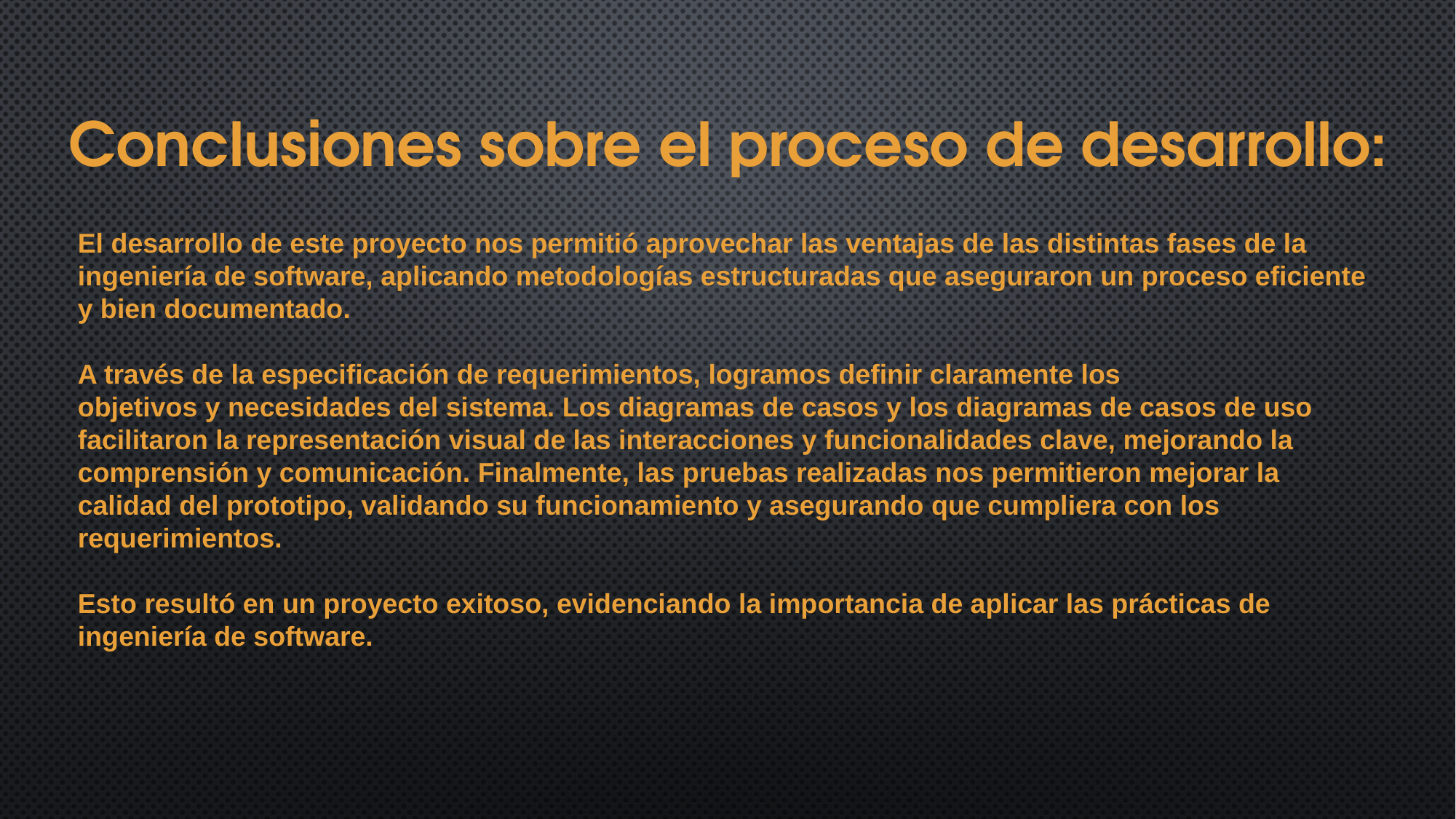

Conclusiones sobre el proceso de desarrollo:
El desarrollo de este proyecto nos permitió aprovechar las ventajas de las distintas fases de la
ingeniería de software, aplicando metodologías estructuradas que aseguraron un proceso eficiente y bien documentado.

A través de la especificación de requerimientos, logramos definir claramente los
objetivos y necesidades del sistema. Los diagramas de casos y los diagramas de casos de uso
facilitaron la representación visual de las interacciones y funcionalidades clave, mejorando la
comprensión y comunicación. Finalmente, las pruebas realizadas nos permitieron mejorar la calidad del prototipo, validando su funcionamiento y asegurando que cumpliera con los requerimientos.

Esto resultó en un proyecto exitoso, evidenciando la importancia de aplicar las prácticas de ingeniería de software.